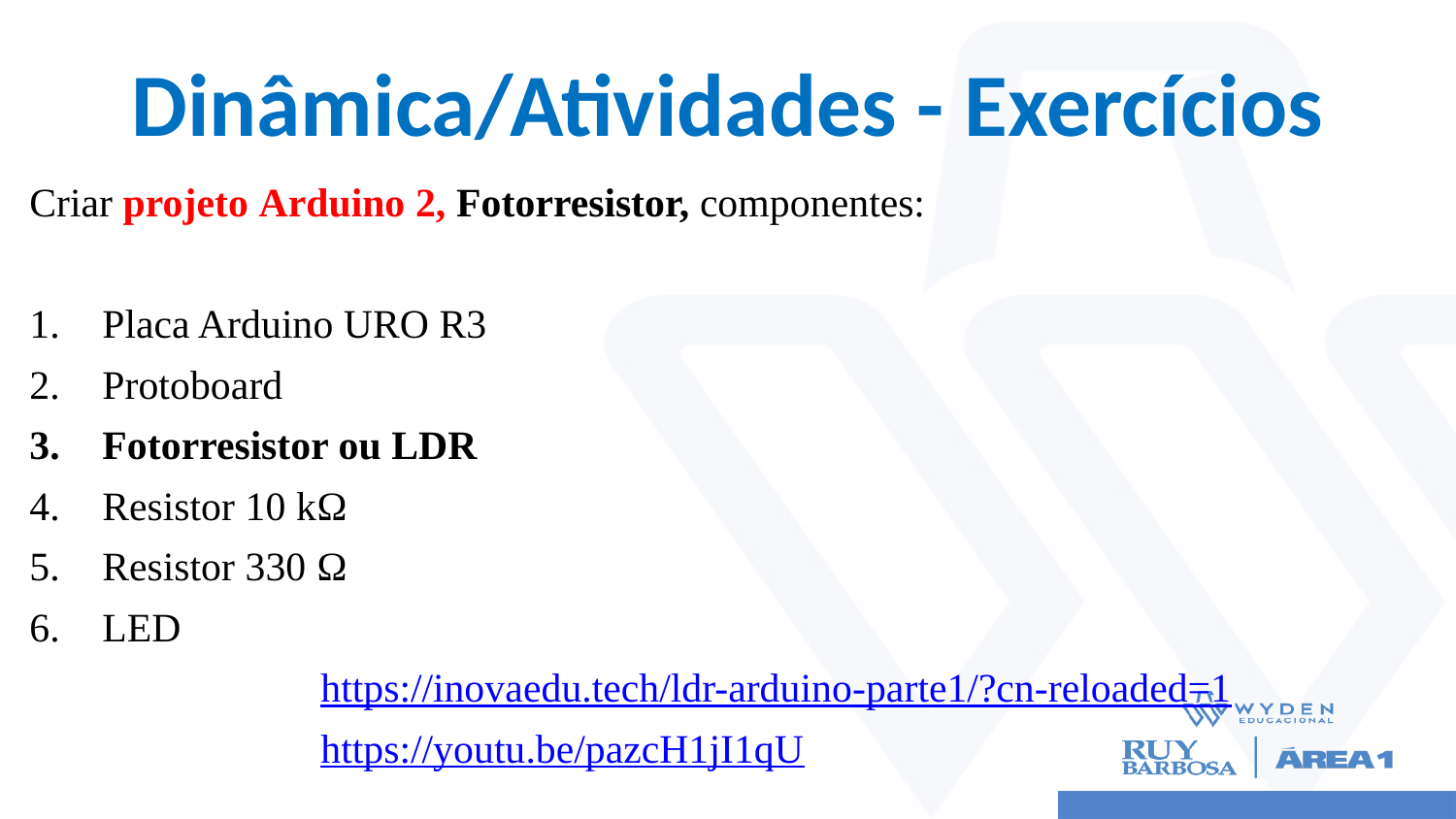

# Dinâmica/Atividades - Exercícios
Criar projeto Arduino 2, Fotorresistor, componentes:

Placa Arduino URO R3
Protoboard
Fotorresistor ou LDR
Resistor 10 kΩ
Resistor 330 Ω
LED
		https://inovaedu.tech/ldr-arduino-parte1/?cn-reloaded=1
		https://youtu.be/pazcH1jI1qU